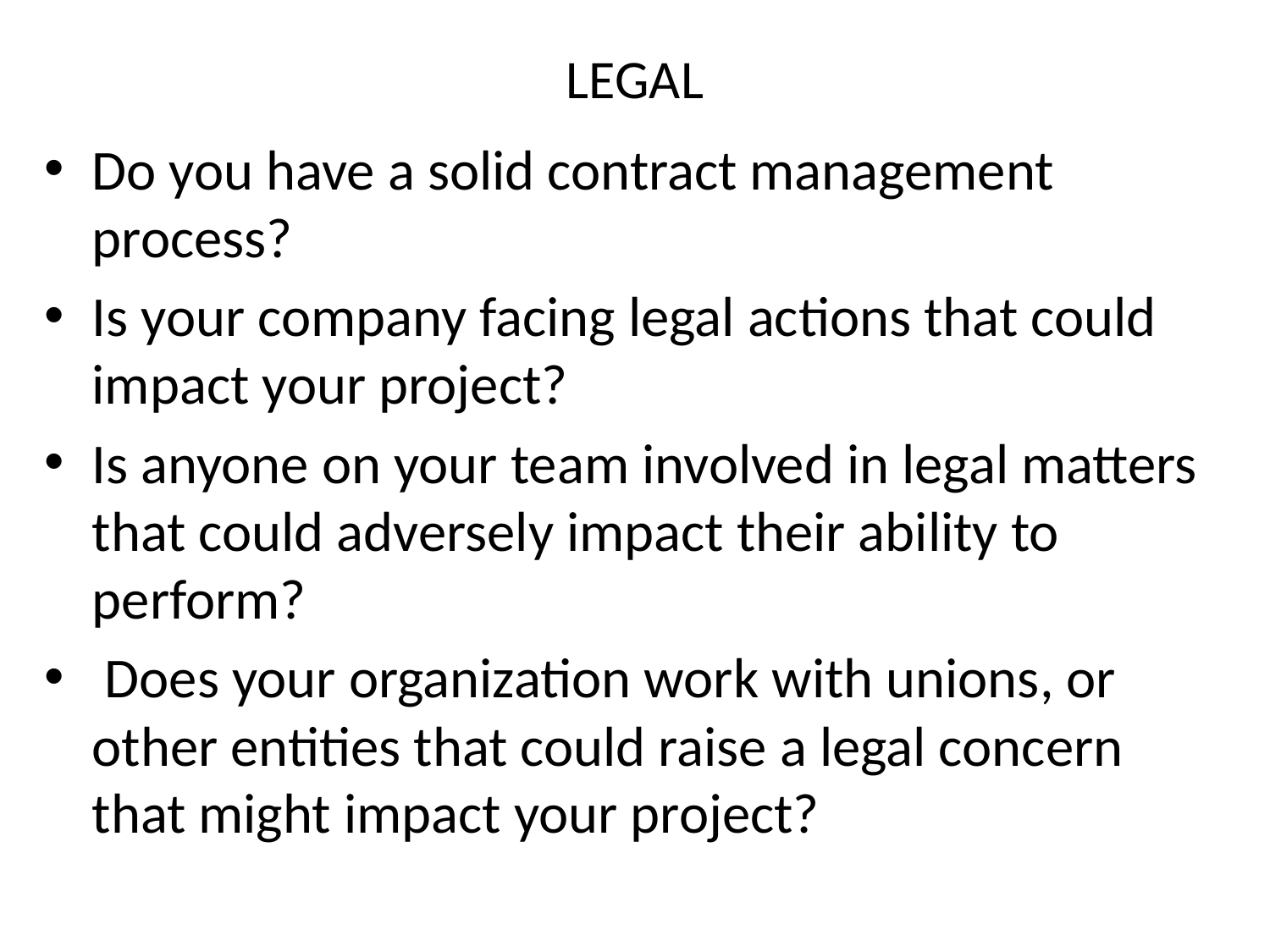

# LEGAL
Do you have a solid contract management process?
Is your company facing legal actions that could impact your project?
Is anyone on your team involved in legal matters that could adversely impact their ability to perform?
 Does your organization work with unions, or other entities that could raise a legal concern that might impact your project?